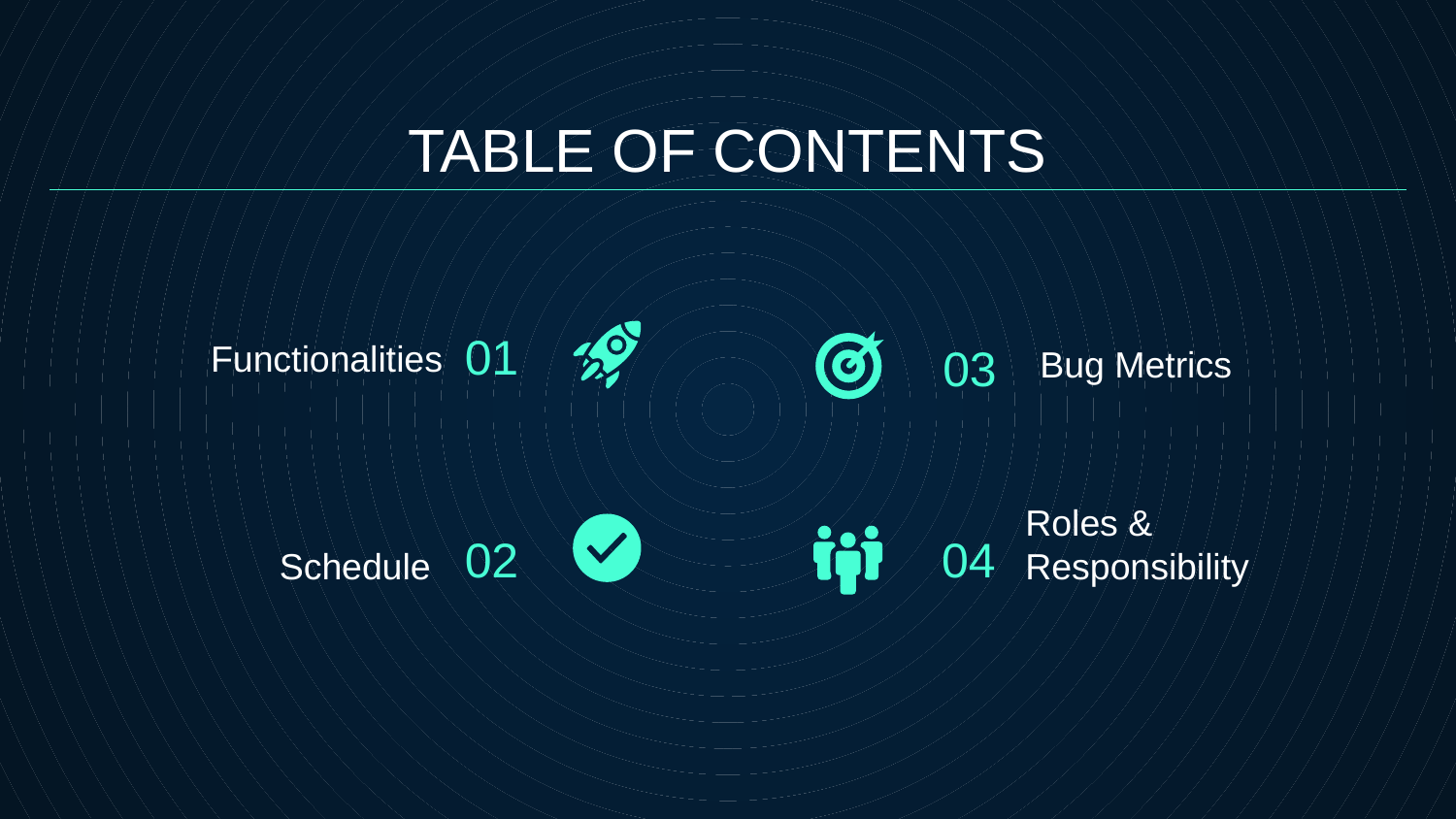

# TABLE OF CONTENTS
01
03

Functionalities
Bug Metrics
02
04

Schedule
Roles & Responsibility